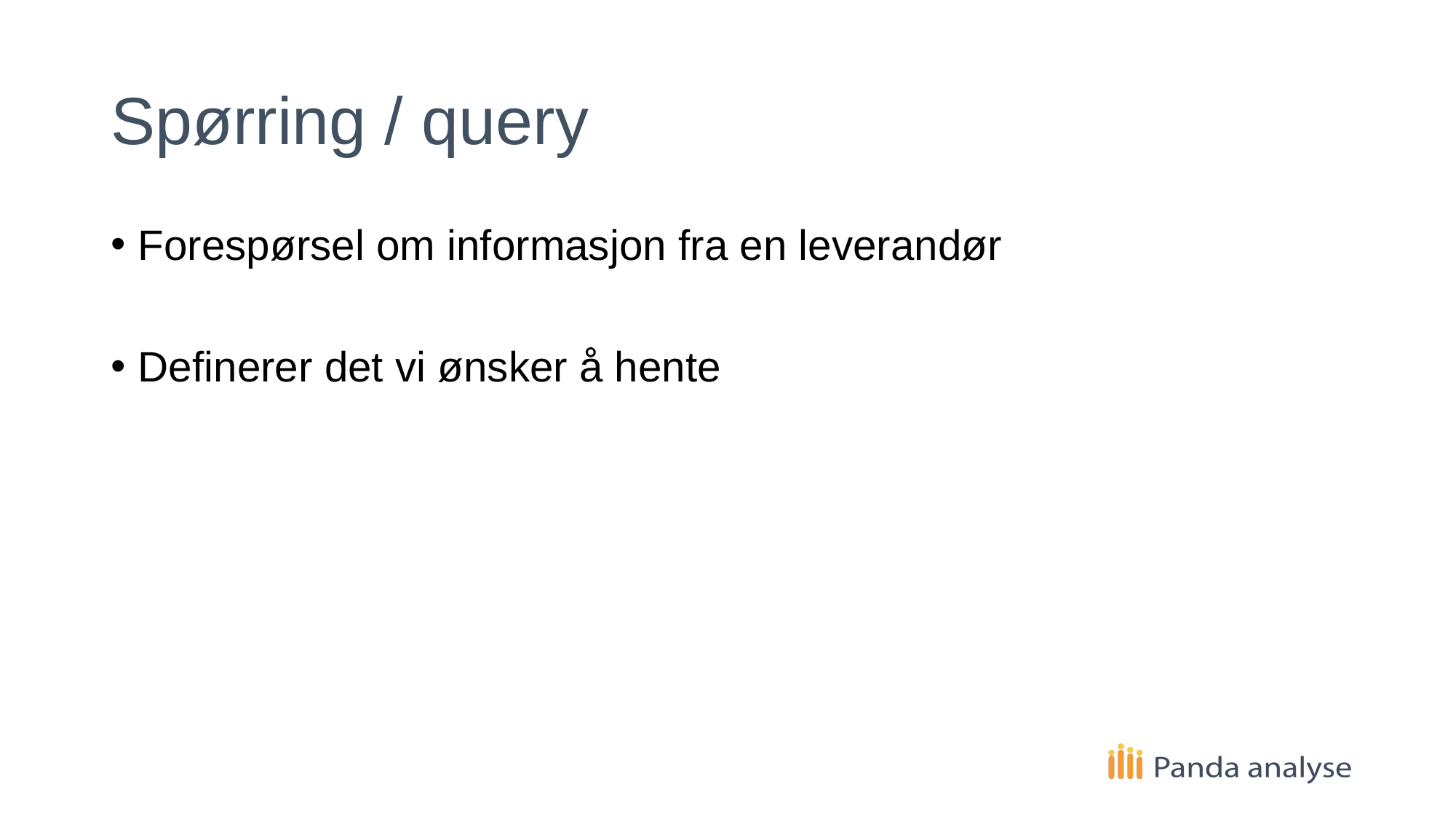

# Spørring / query
Forespørsel om informasjon fra en leverandør

Definerer det vi ønsker å hente